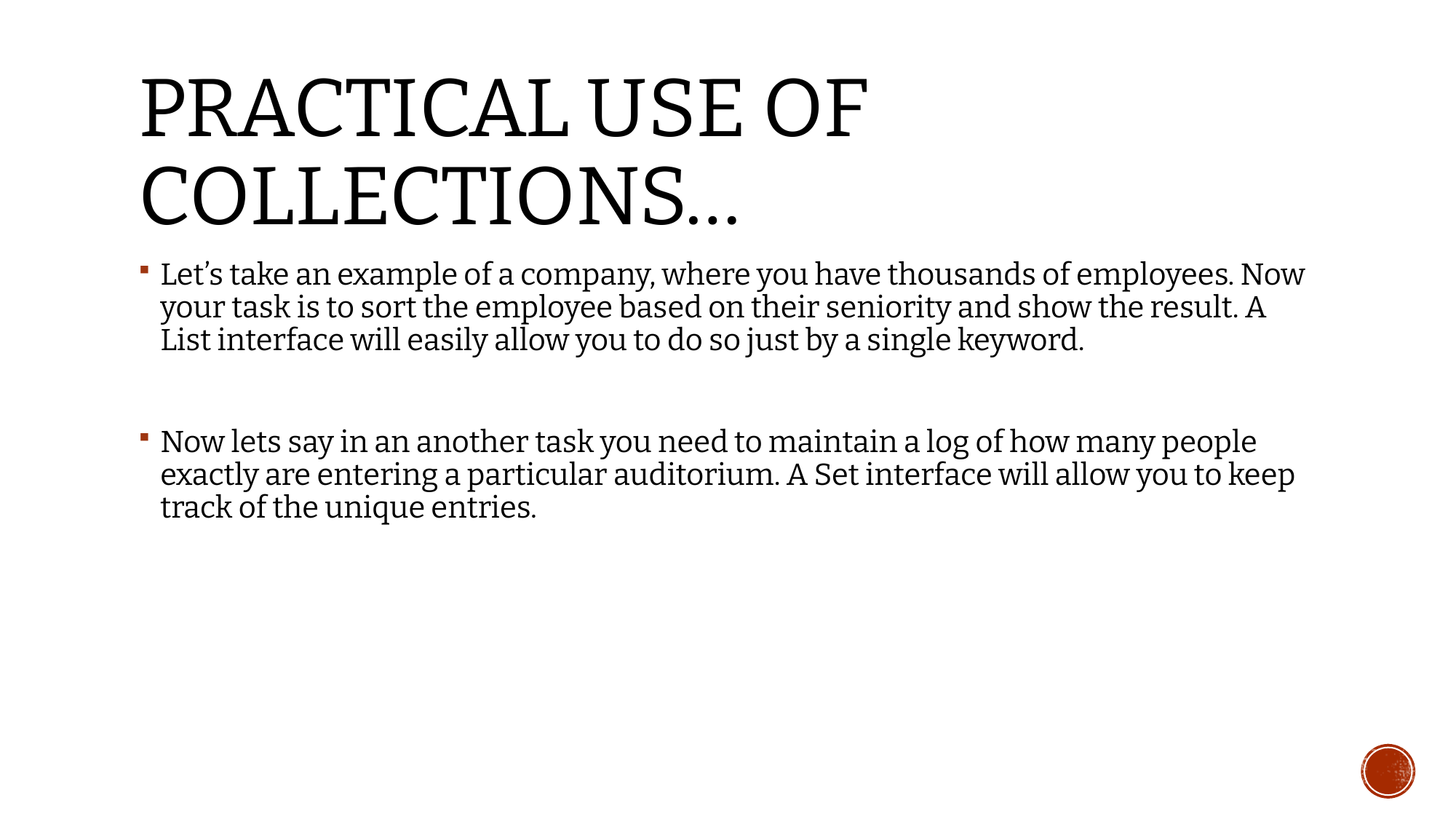

# Practical Use of collections…
Let’s take an example of a company, where you have thousands of employees. Now your task is to sort the employee based on their seniority and show the result. A List interface will easily allow you to do so just by a single keyword.

Now lets say in an another task you need to maintain a log of how many people exactly are entering a particular auditorium. A Set interface will allow you to keep track of the unique entries.